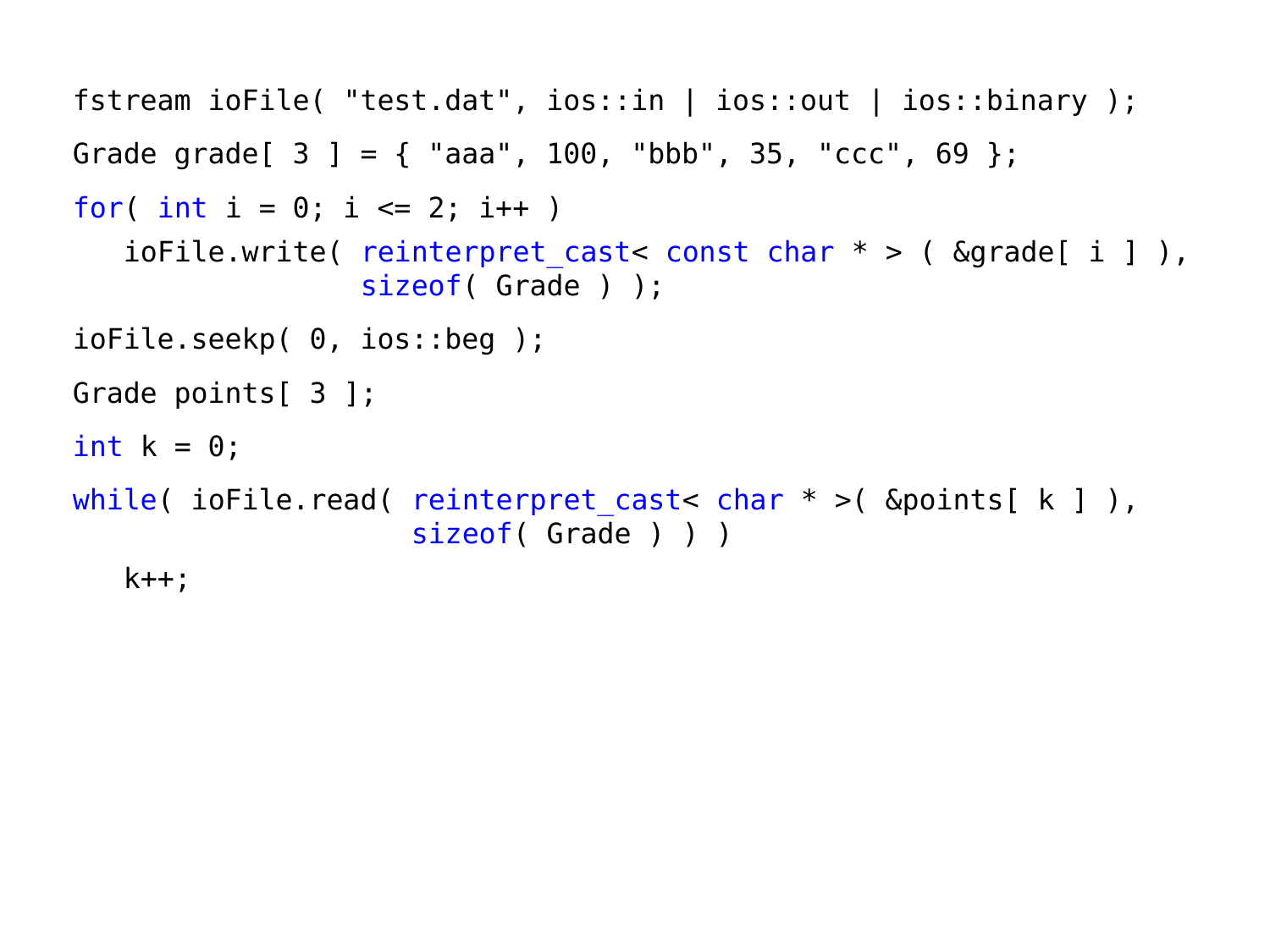

fstream ioFile( "test.dat", ios::in | ios::out | ios::binary );
Grade grade[ 3 ] = { "aaa", 100, "bbb", 35, "ccc", 69 };
for( int i = 0; i <= 2; i++ )
   ioFile.write( reinterpret_cast< const char * > ( &grade[ i ] ),
                 sizeof( Grade ) );
ioFile.seekp( 0, ios::beg );
Grade points[ 3 ];
int k = 0;
while( ioFile.read( reinterpret_cast< char * >( &points[ k ] ),
                    sizeof( Grade ) ) )
   k++;